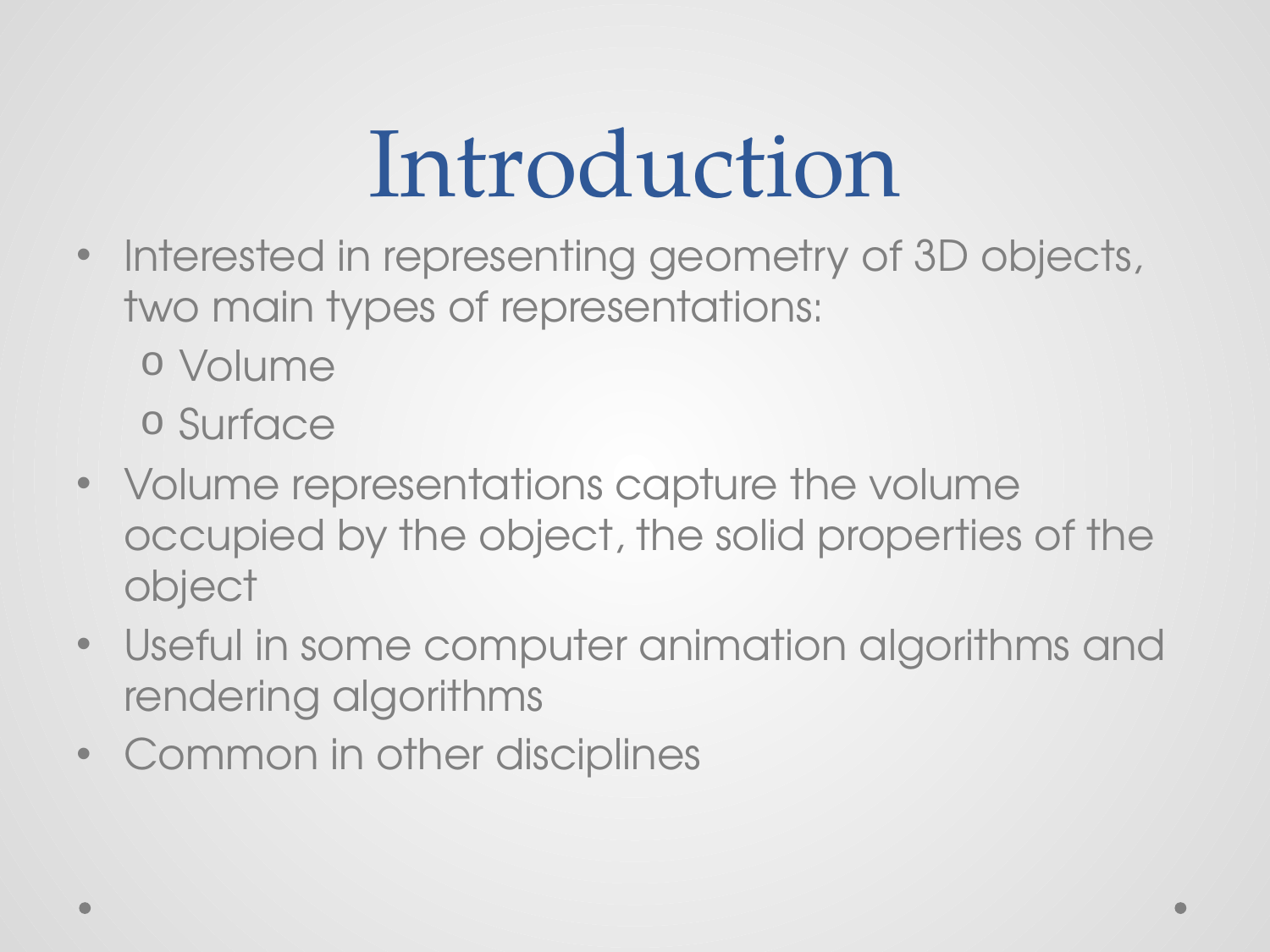

# Introduction
Interested in representing geometry of 3D objects, two main types of representations:
Volume
Surface
Volume representations capture the volume occupied by the object, the solid properties of the object
Useful in some computer animation algorithms and rendering algorithms
Common in other disciplines